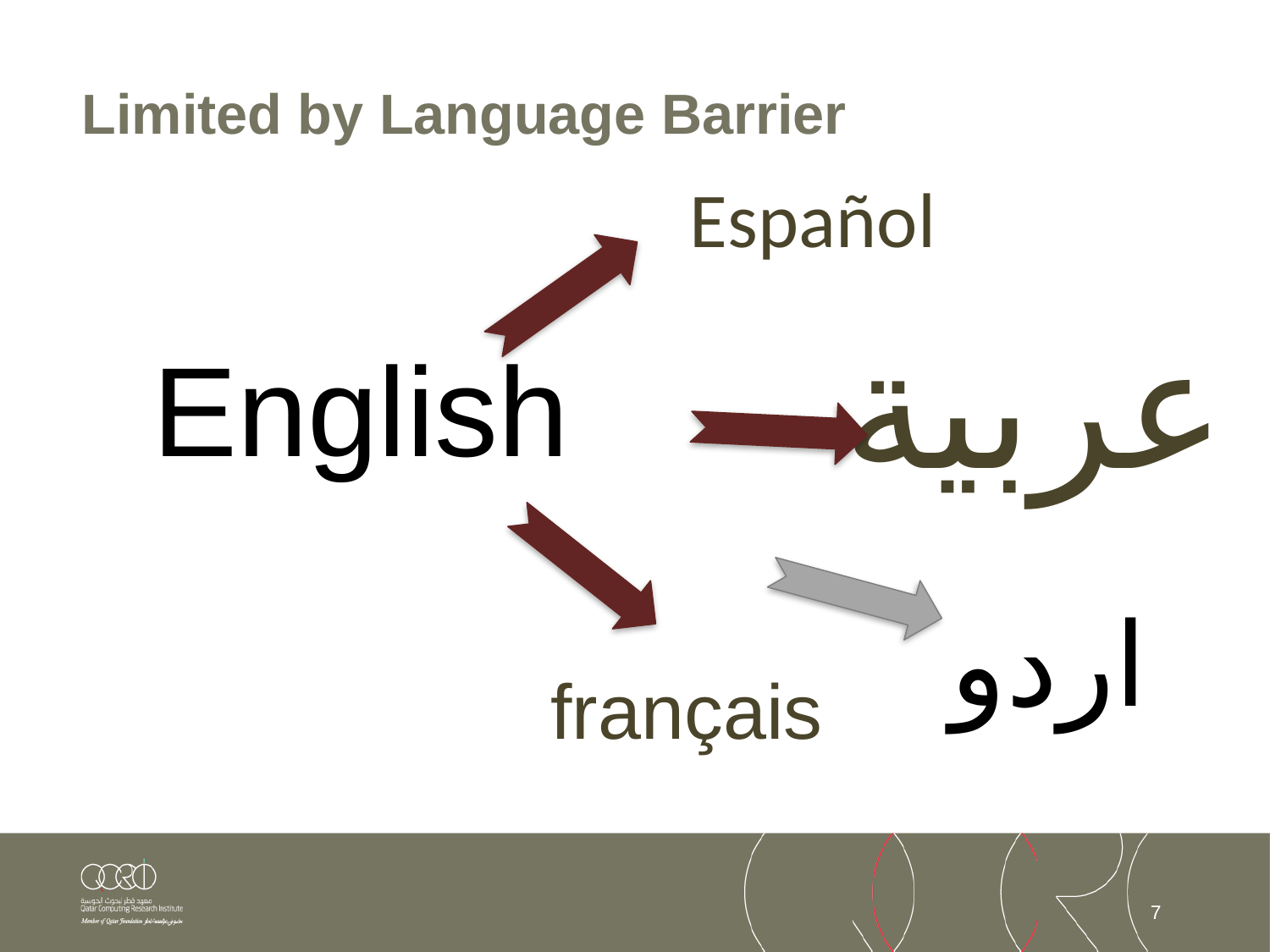

# Limited by Language Barrier
Español

عربية
English

اردو
français